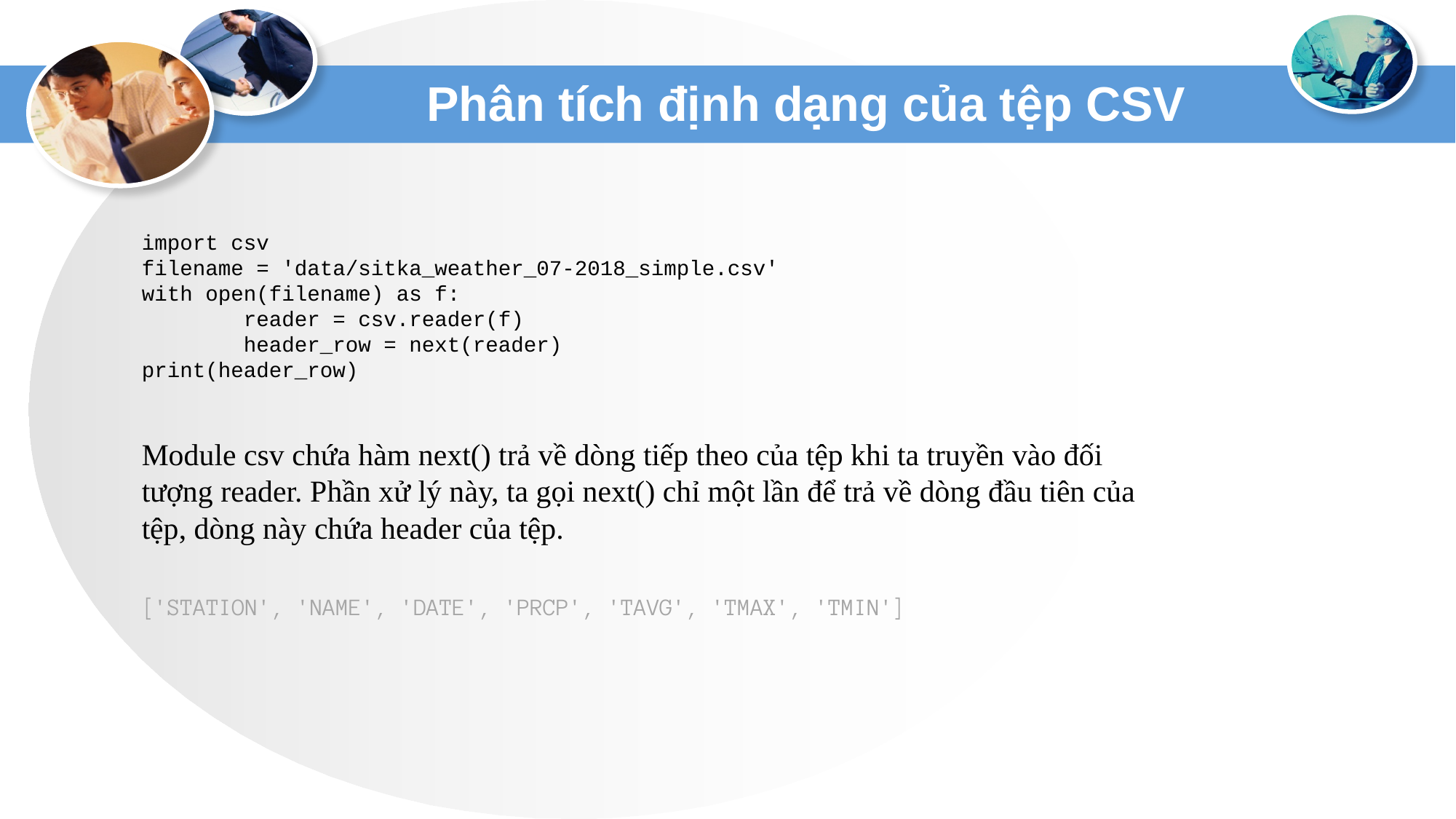

# Phân tích định dạng của tệp CSV
import csv
filename = 'data/sitka_weather_07-2018_simple.csv'
with open(filename) as f:
        reader = csv.reader(f)
        header_row = next(reader)
print(header_row)
Module csv chứa hàm next() trả về dòng tiếp theo của tệp khi ta truyền vào đối tượng reader. Phần xử lý này, ta gọi next() chỉ một lần để trả về dòng đầu tiên của tệp, dòng này chứa header của tệp.
['STATION', 'NAME', 'DATE', 'PRCP', 'TAVG', 'TMAX', 'TMIN']